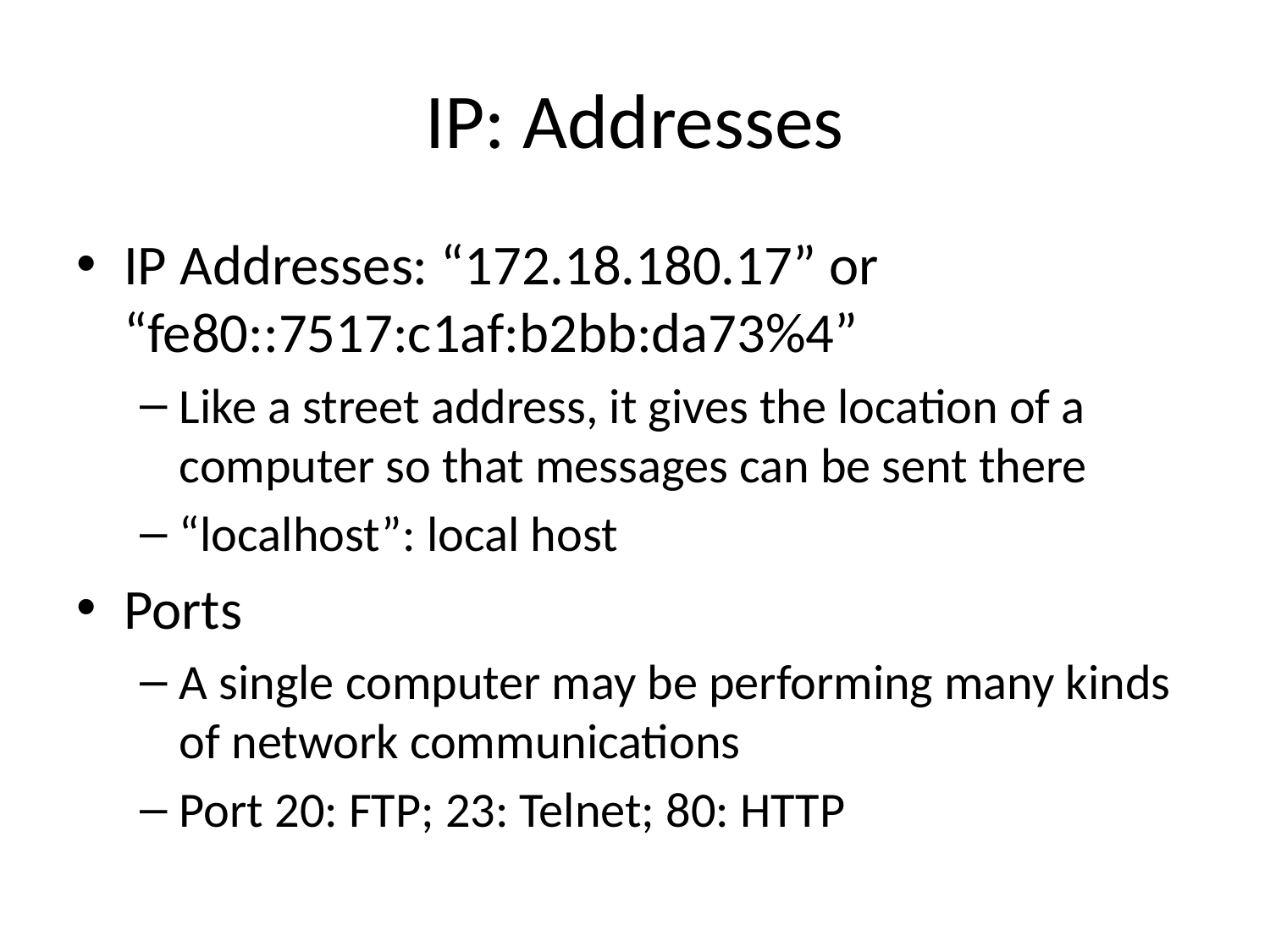

# IP: Addresses
IP Addresses: “172.18.180.17” or “fe80::7517:c1af:b2bb:da73%4”
Like a street address, it gives the location of a computer so that messages can be sent there
“localhost”: local host
Ports
A single computer may be performing many kinds of network communications
Port 20: FTP; 23: Telnet; 80: HTTP